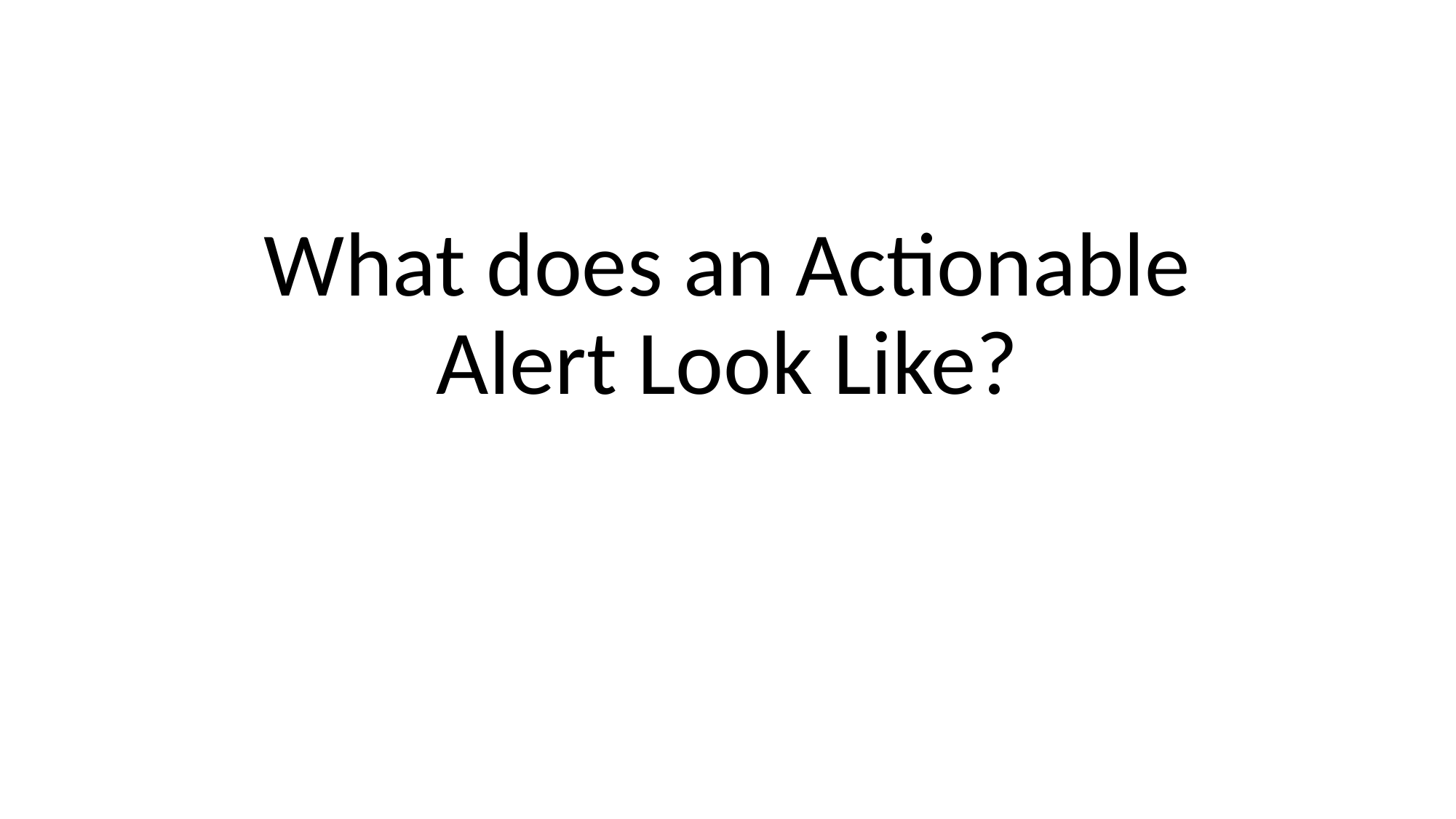

# What does an Actionable Alert Look Like?